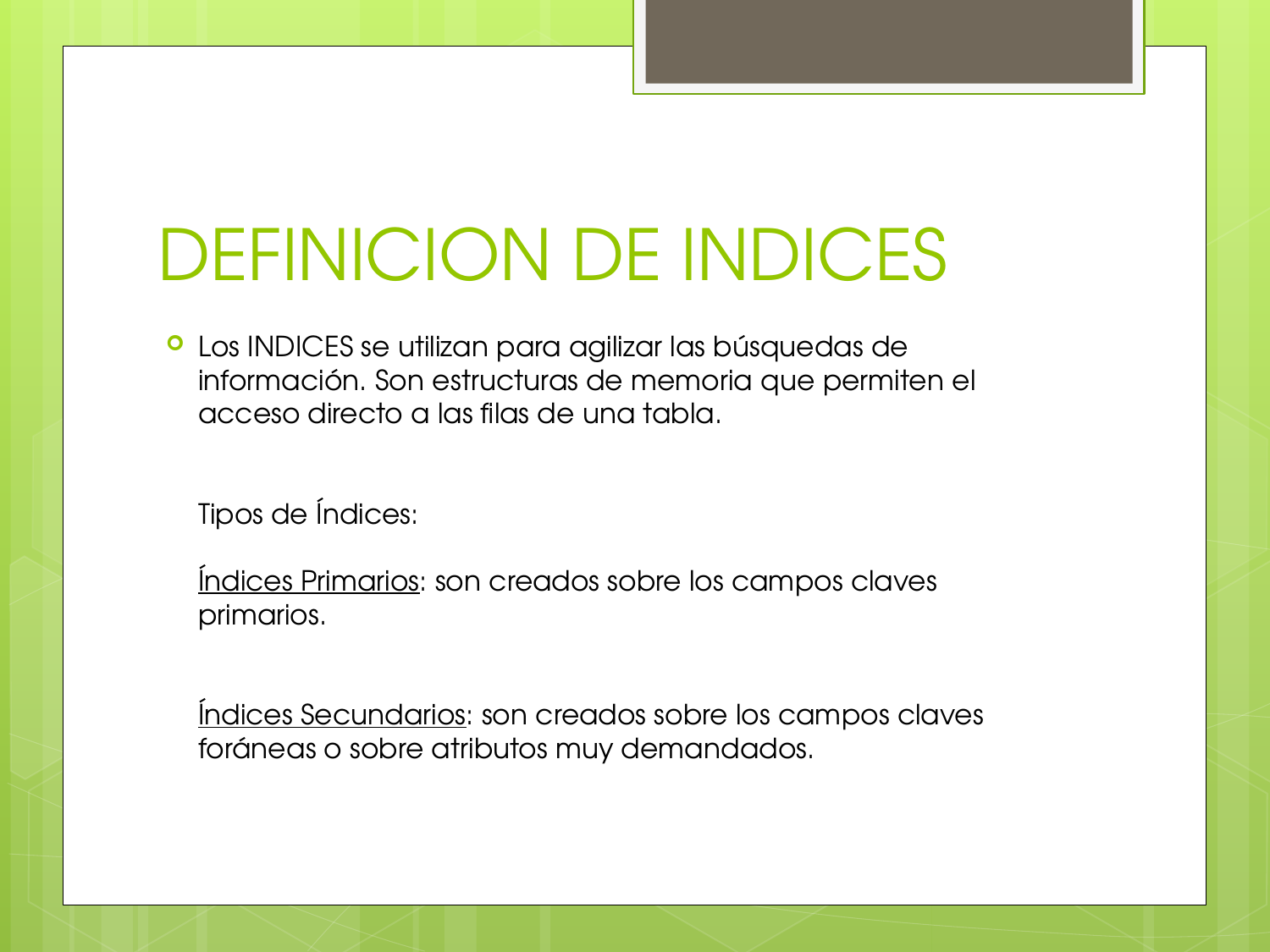

# DEFINICION DE INDICES
Los INDICES se utilizan para agilizar las búsquedas de información. Son estructuras de memoria que permiten el acceso directo a las filas de una tabla.
Tipos de Índices:
 
Índices Primarios: son creados sobre los campos claves primarios.
Índices Secundarios: son creados sobre los campos claves foráneas o sobre atributos muy demandados.